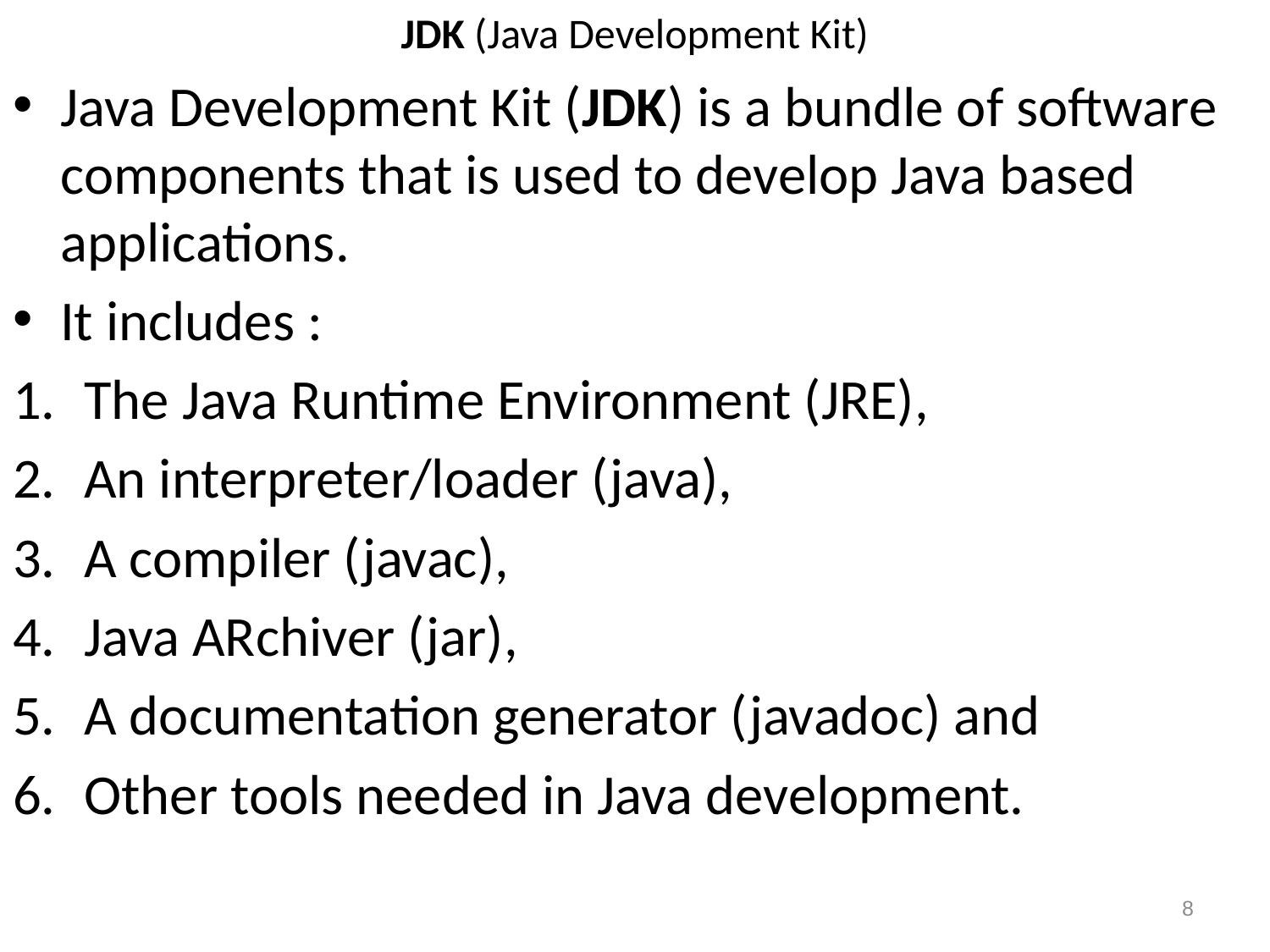

# JDK (Java Development Kit)
Java Development Kit (JDK) is a bundle of software components that is used to develop Java based applications.
It includes :
The Java Runtime Environment (JRE),
An interpreter/loader (java),
A compiler (javac),
Java ARchiver (jar),
A documentation generator (javadoc) and
Other tools needed in Java development.
8